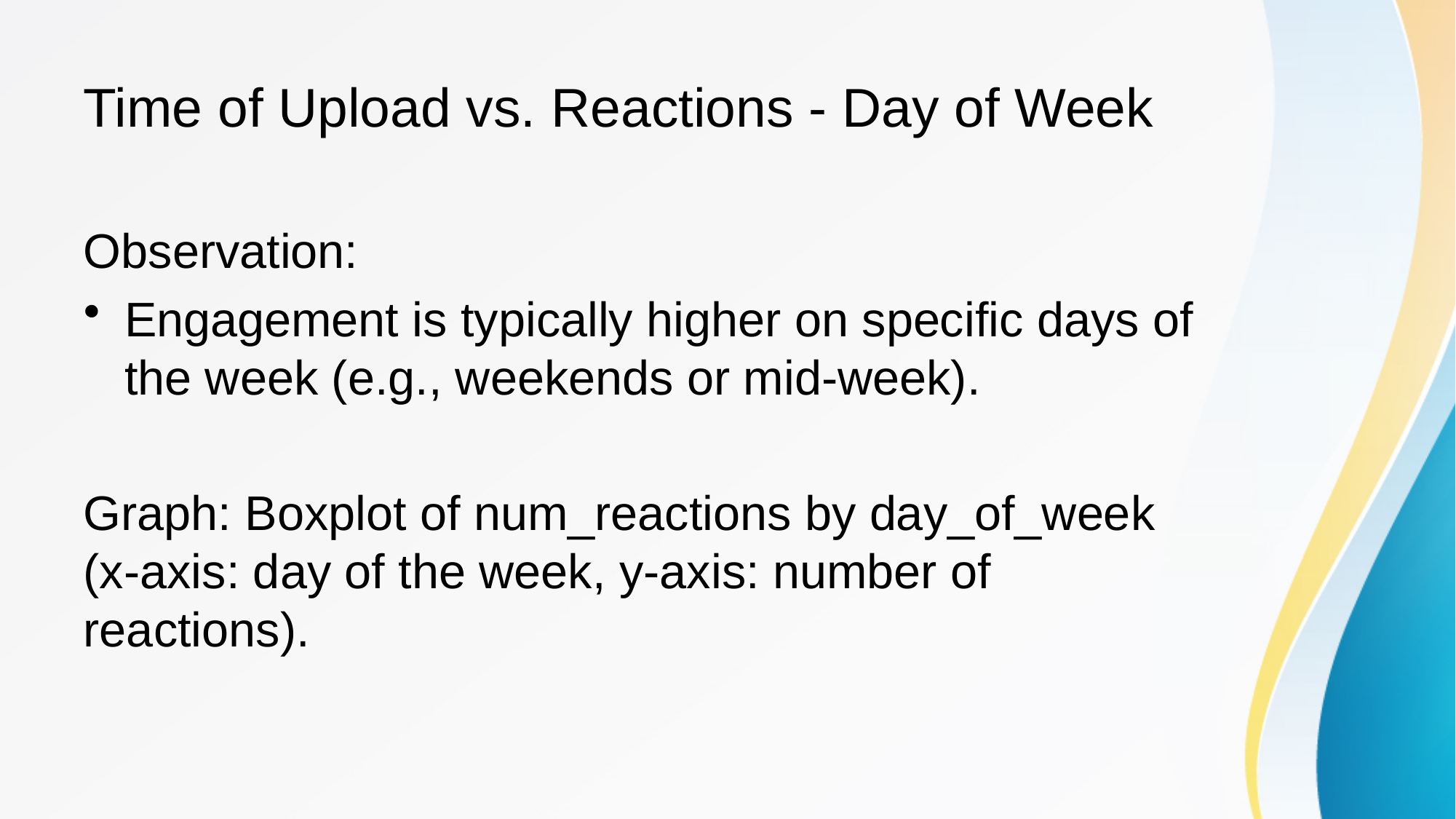

# Time of Upload vs. Reactions - Day of Week
Observation:
Engagement is typically higher on specific days of the week (e.g., weekends or mid-week).

Graph: Boxplot of num_reactions by day_of_week (x-axis: day of the week, y-axis: number of reactions).